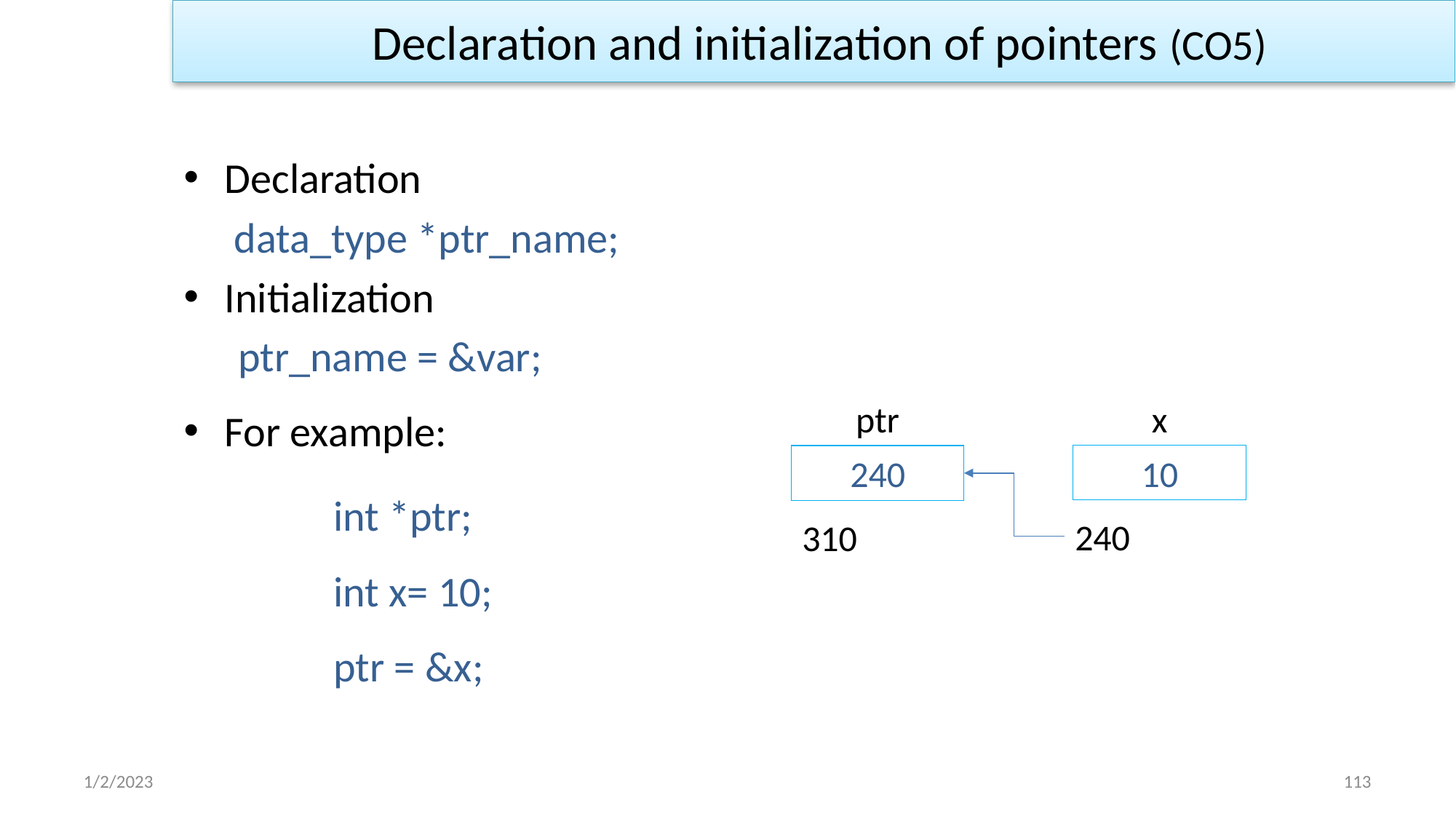

Declaration and initialization of pointers (CO5)
Declaration
	 data_type *ptr_name;
Initialization
ptr_name = &var;
For example:
		int *ptr;
		int x= 10;
		ptr = &x;

ptr
x

10
240
240
310
1/2/2023
113